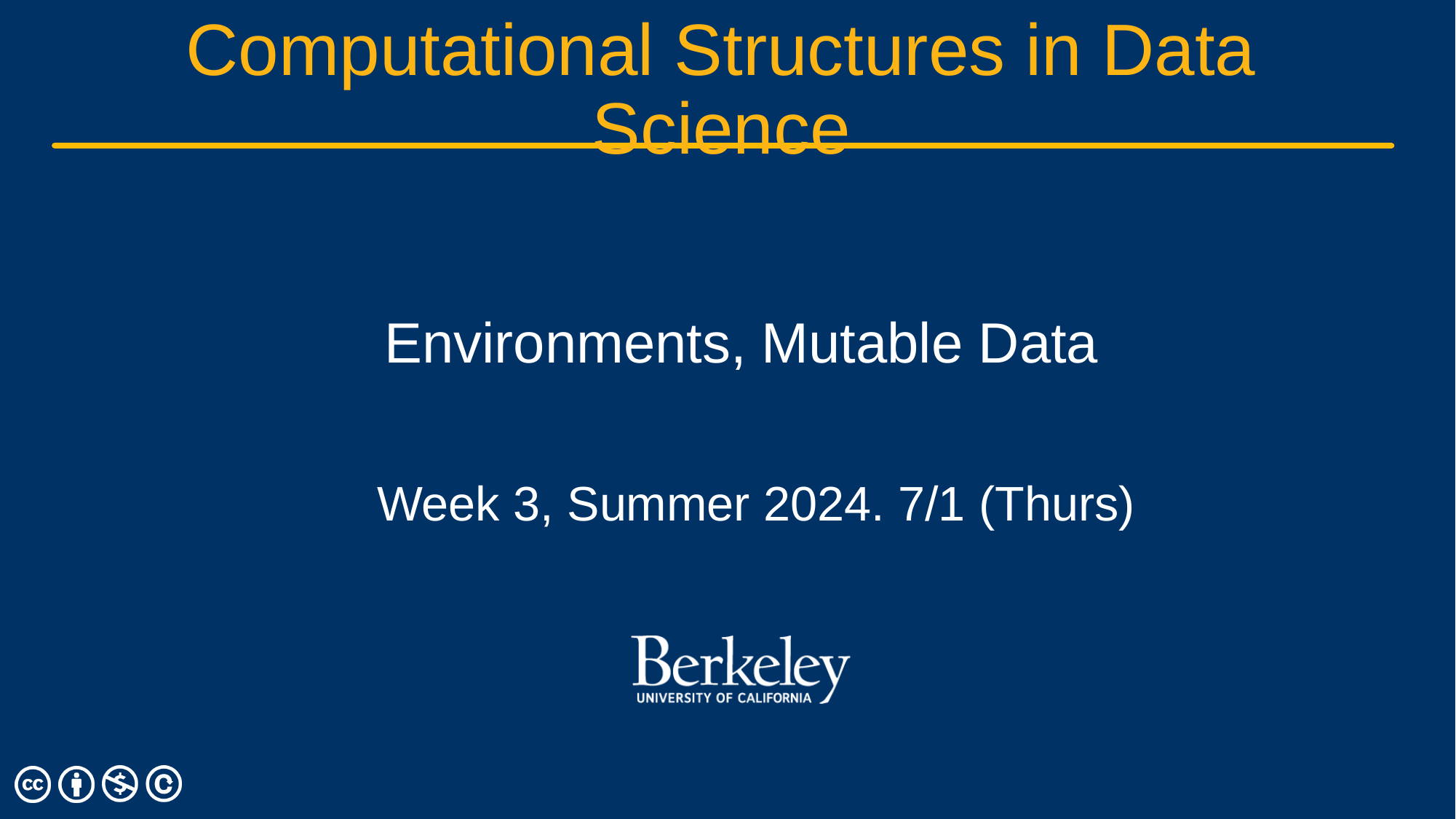

# Environments, Mutable Data
Week 3, Summer 2024. 7/1 (Thurs)